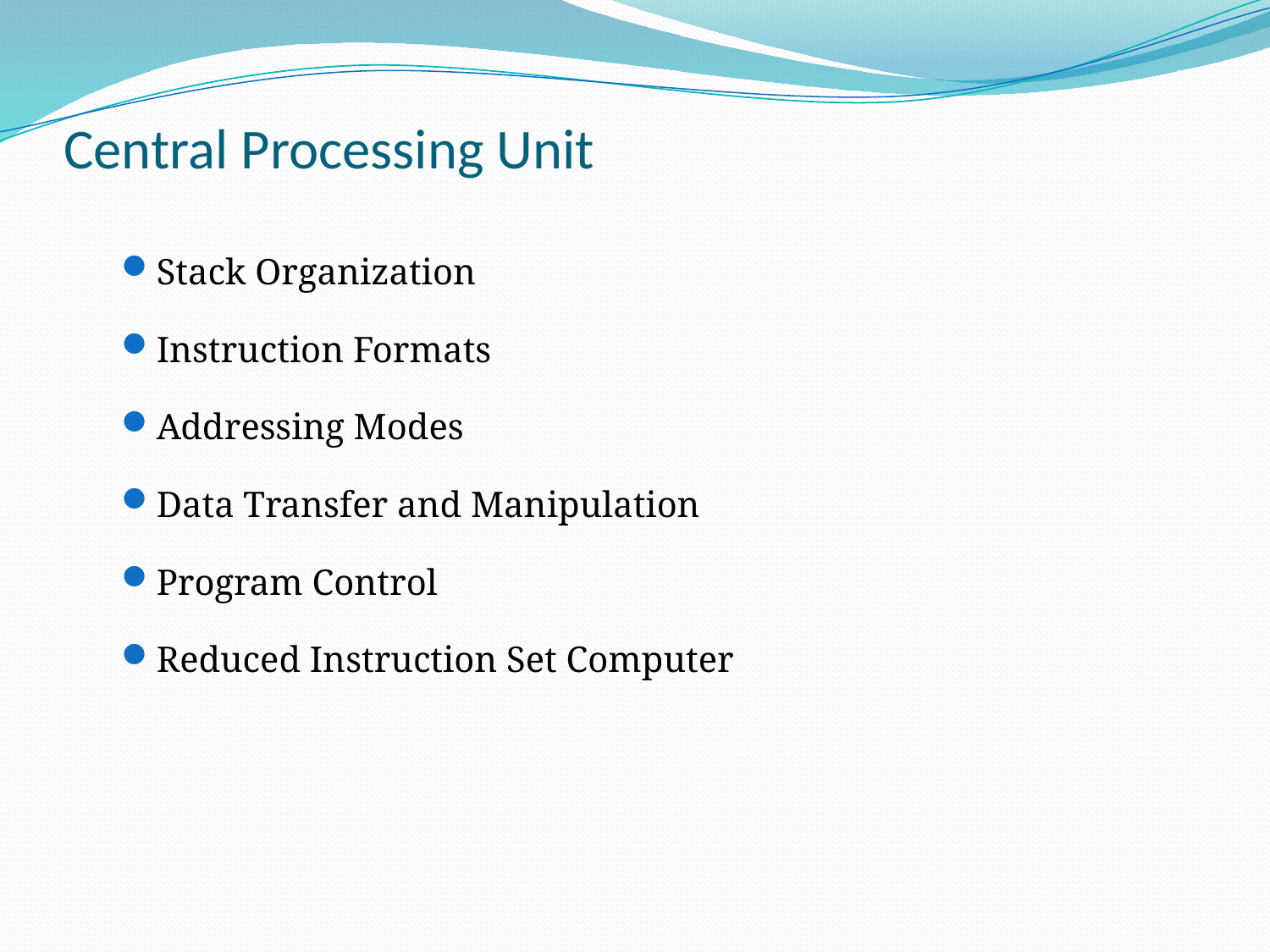

# Central Processing Unit
Stack Organization
Instruction Formats
Addressing Modes
Data Transfer and Manipulation
Program Control
Reduced Instruction Set Computer